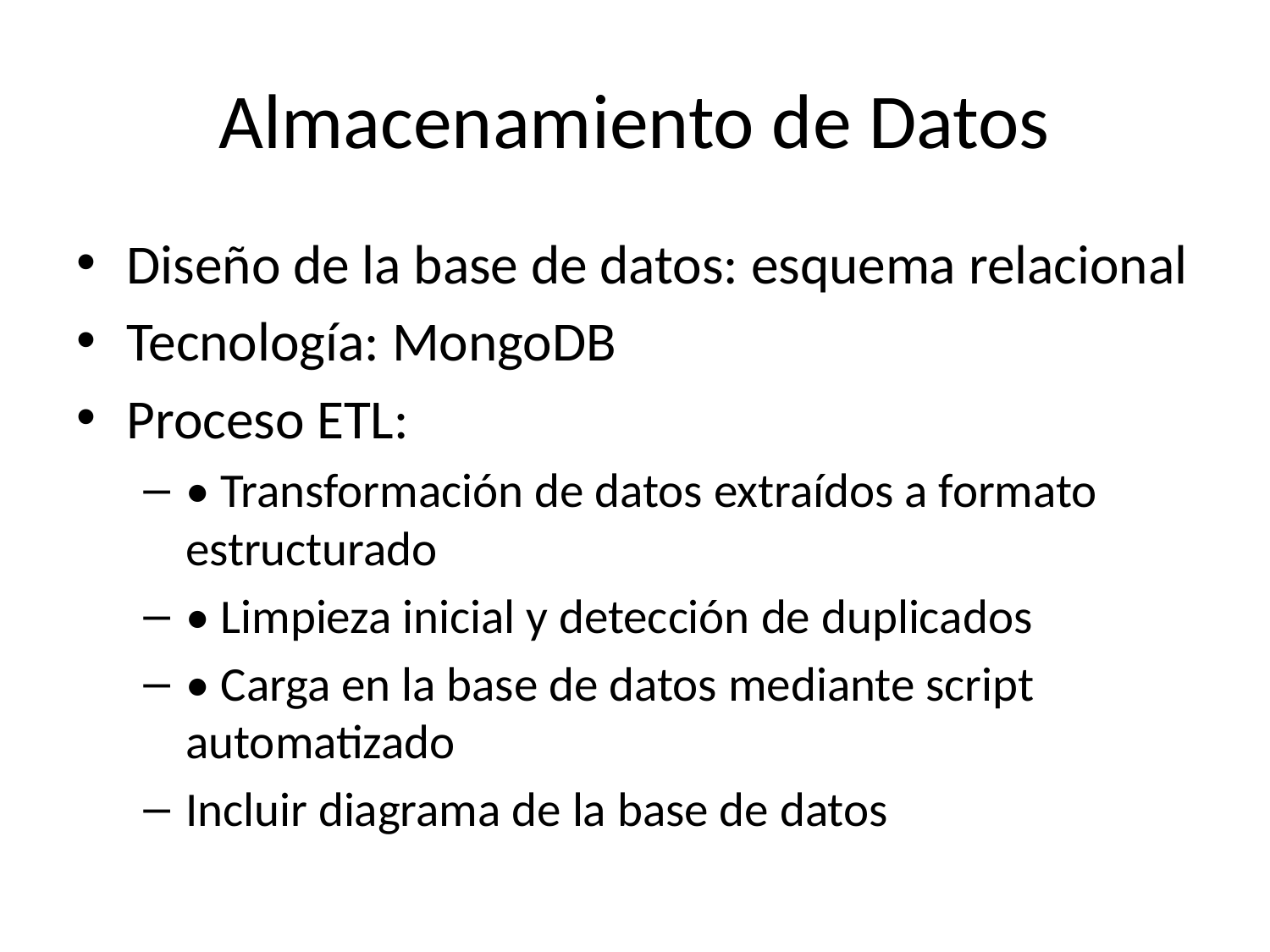

# Almacenamiento de Datos
Diseño de la base de datos: esquema relacional
Tecnología: MongoDB
Proceso ETL:
• Transformación de datos extraídos a formato estructurado
• Limpieza inicial y detección de duplicados
• Carga en la base de datos mediante script automatizado
Incluir diagrama de la base de datos